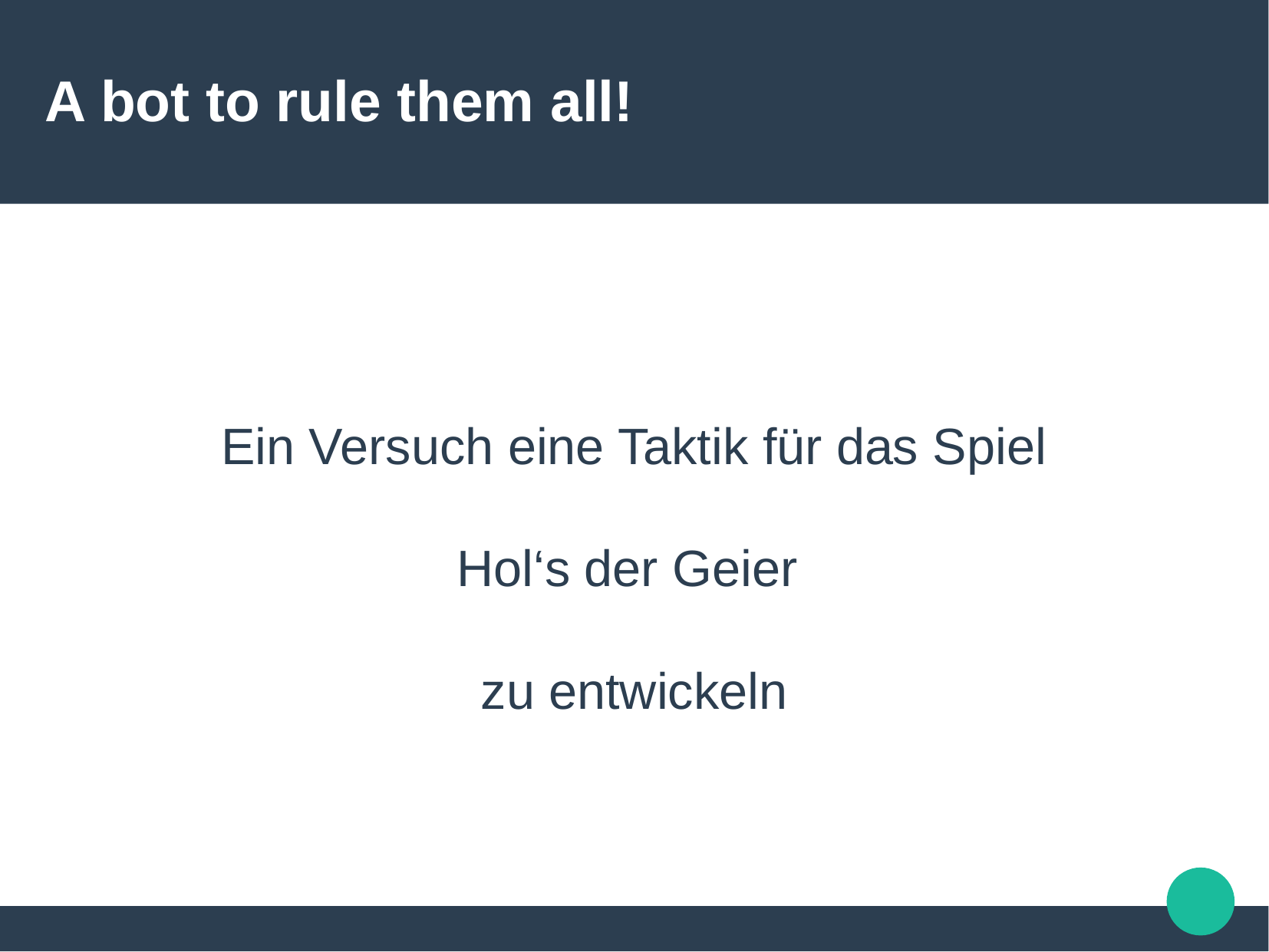

A bot to rule them all!
Ein Versuch eine Taktik für das Spiel

Hol‘s der Geier

zu entwickeln